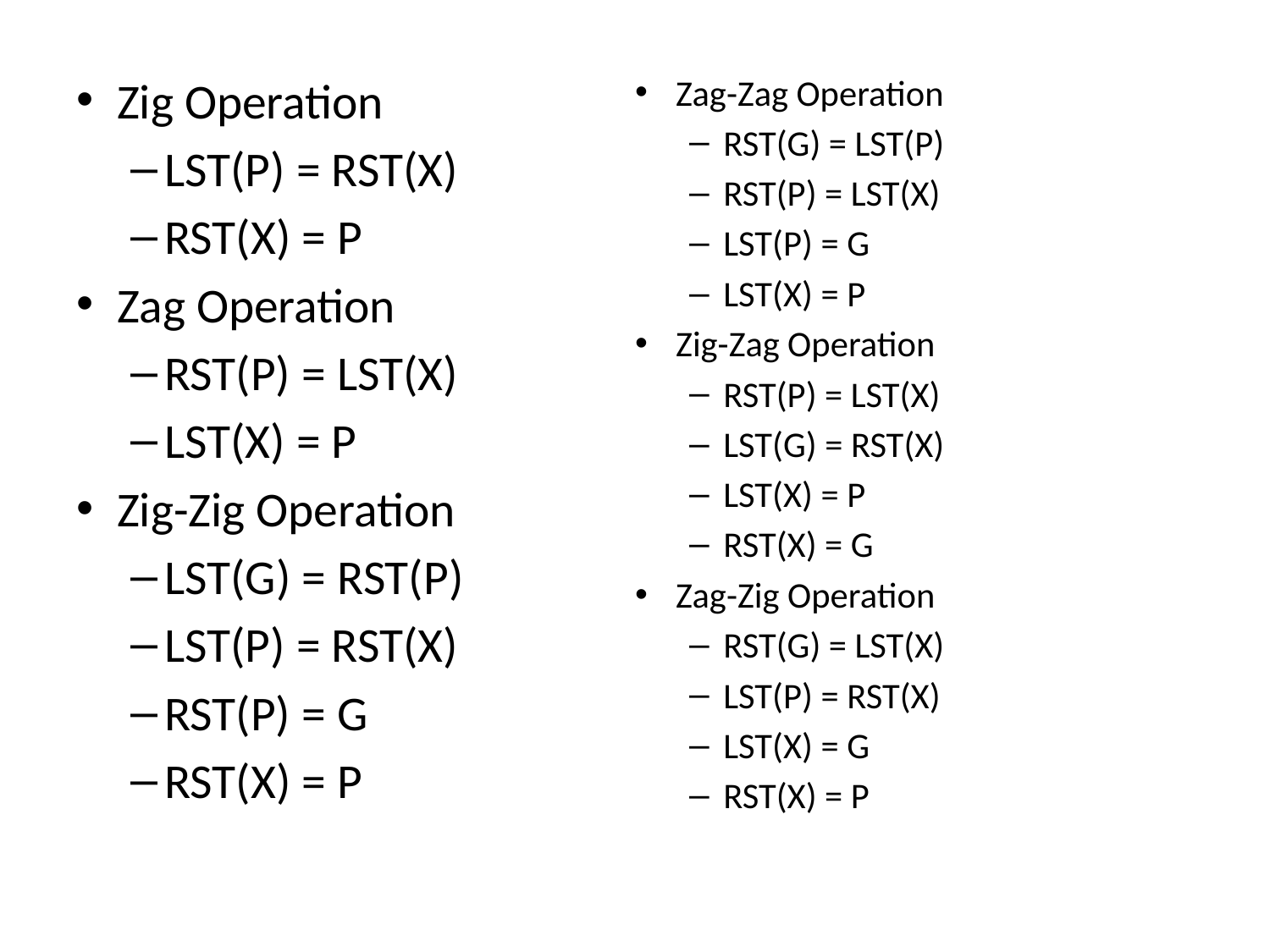

Zig Operation
LST(P) = RST(X)
RST(X) = P
Zag Operation
RST(P) = LST(X)
LST(X) = P
Zig-Zig Operation
LST(G) = RST(P)
LST(P) = RST(X)
RST(P) = G
RST(X) = P

Zag-Zag Operation
RST(G) = LST(P)
RST(P) = LST(X)
LST(P) = G
LST(X) = P
Zig-Zag Operation
RST(P) = LST(X)
LST(G) = RST(X)
LST(X) = P
RST(X) = G
Zag-Zig Operation
RST(G) = LST(X)
LST(P) = RST(X)
LST(X) = G
RST(X) = P